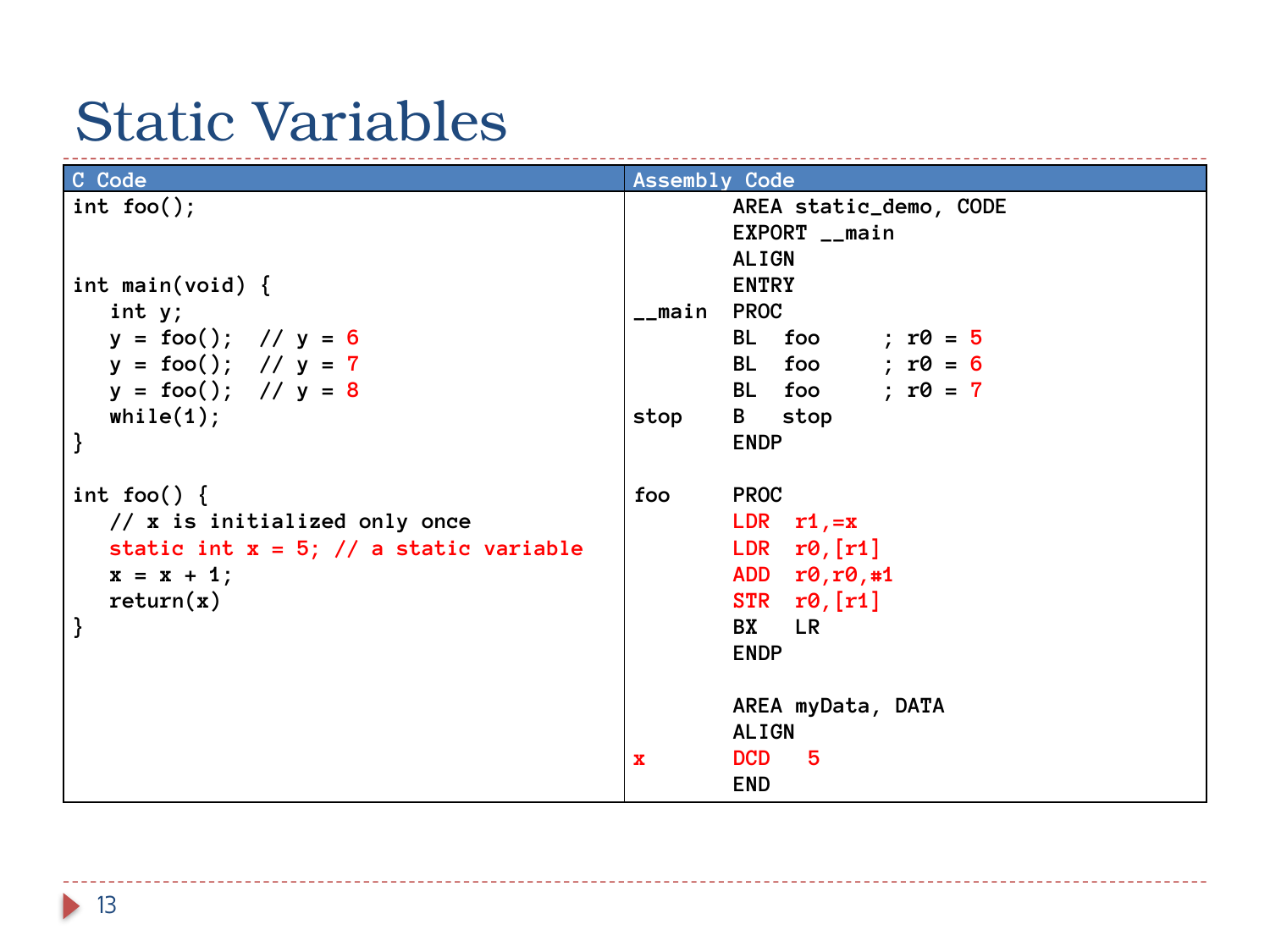

# Static Variables
| C Code | Assembly Code |
| --- | --- |
| int foo();     int main(void) { int y; y = foo(); // y = 6 y = foo(); // y = 7 y = foo(); // y = 8 while(1); }   int foo() { // x is initialized only once static int x = 5; // a static variable x = x + 1; return(x) } | AREA static\_demo, CODE EXPORT \_\_main ALIGN ENTRY \_\_main PROC BL foo ; r0 = 5 BL foo ; r0 = 6 BL foo ; r0 = 7 stop B stop ENDP foo PROC LDR r1,=x LDR r0,[r1] ADD r0,r0,#1 STR r0,[r1] BX LR ENDP   AREA myData, DATA ALIGN x DCD 5 END |
13